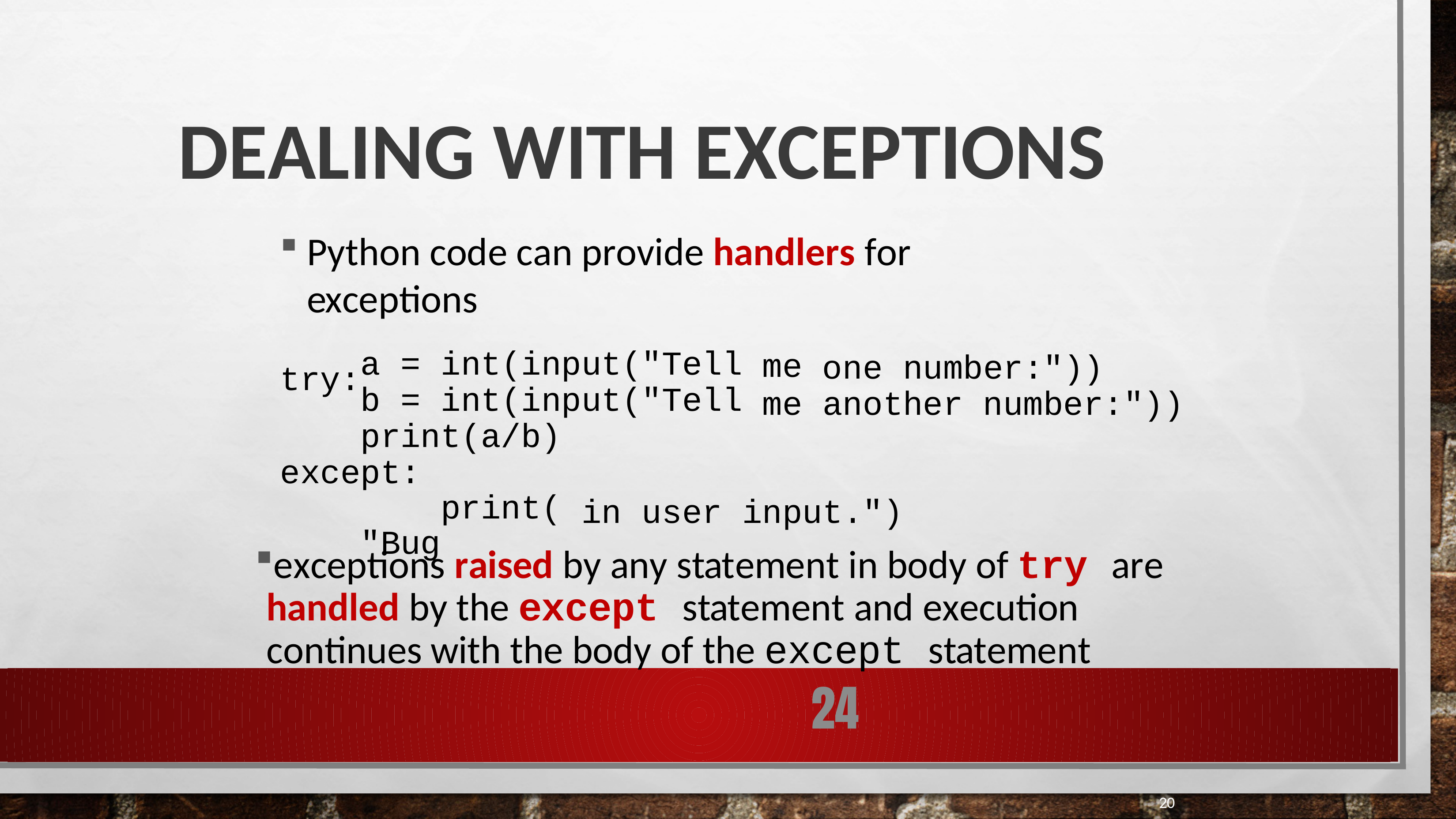

# DEALING WITH EXCEPTIONS
Python code can provide handlers for exceptions
try:
a = int(input("Tell b = int(input("Tell
me
me another
one number:"))
number:"))
print(a/b) except:
print("Bug
in user
input.")
exceptions raised by any statement in body of try are handled by the except statement and execution continues with the body of the except statement
24
20